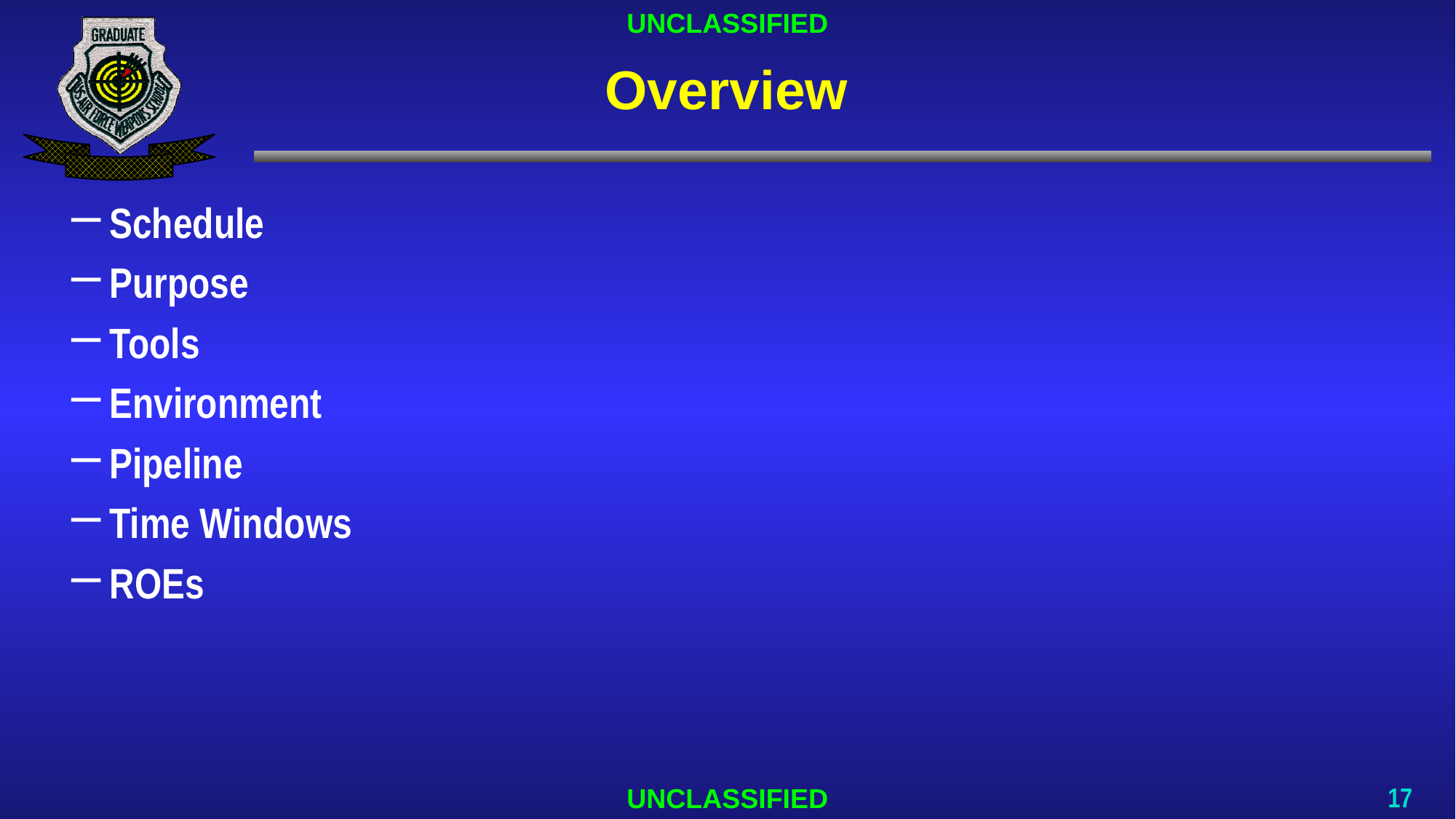

# Overview
Schedule
Purpose
Tools
Environment
Pipeline
Time Windows
ROEs